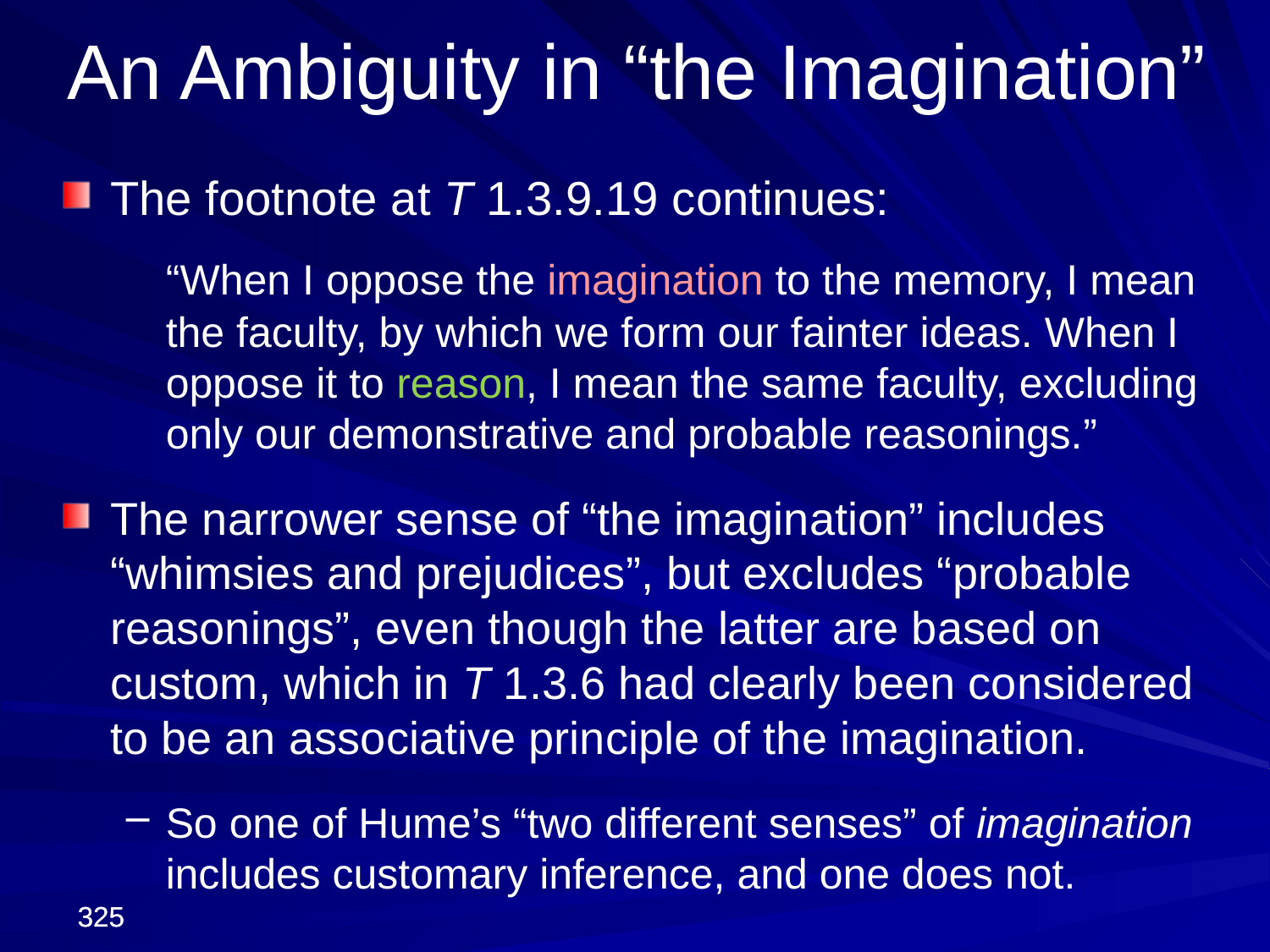

An Ambiguity in “the Imagination”
The footnote at T 1.3.9.19 continues:
	“When I oppose the imagination to the memory, I mean the faculty, by which we form our fainter ideas. When I oppose it to reason, I mean the same faculty, excluding only our demonstrative and probable reasonings.”
The narrower sense of “the imagination” includes “whimsies and prejudices”, but excludes “probable reasonings”, even though the latter are based on custom, which in T 1.3.6 had clearly been considered to be an associative principle of the imagination.
So one of Hume’s “two different senses” of imagination includes customary inference, and one does not.
325
325